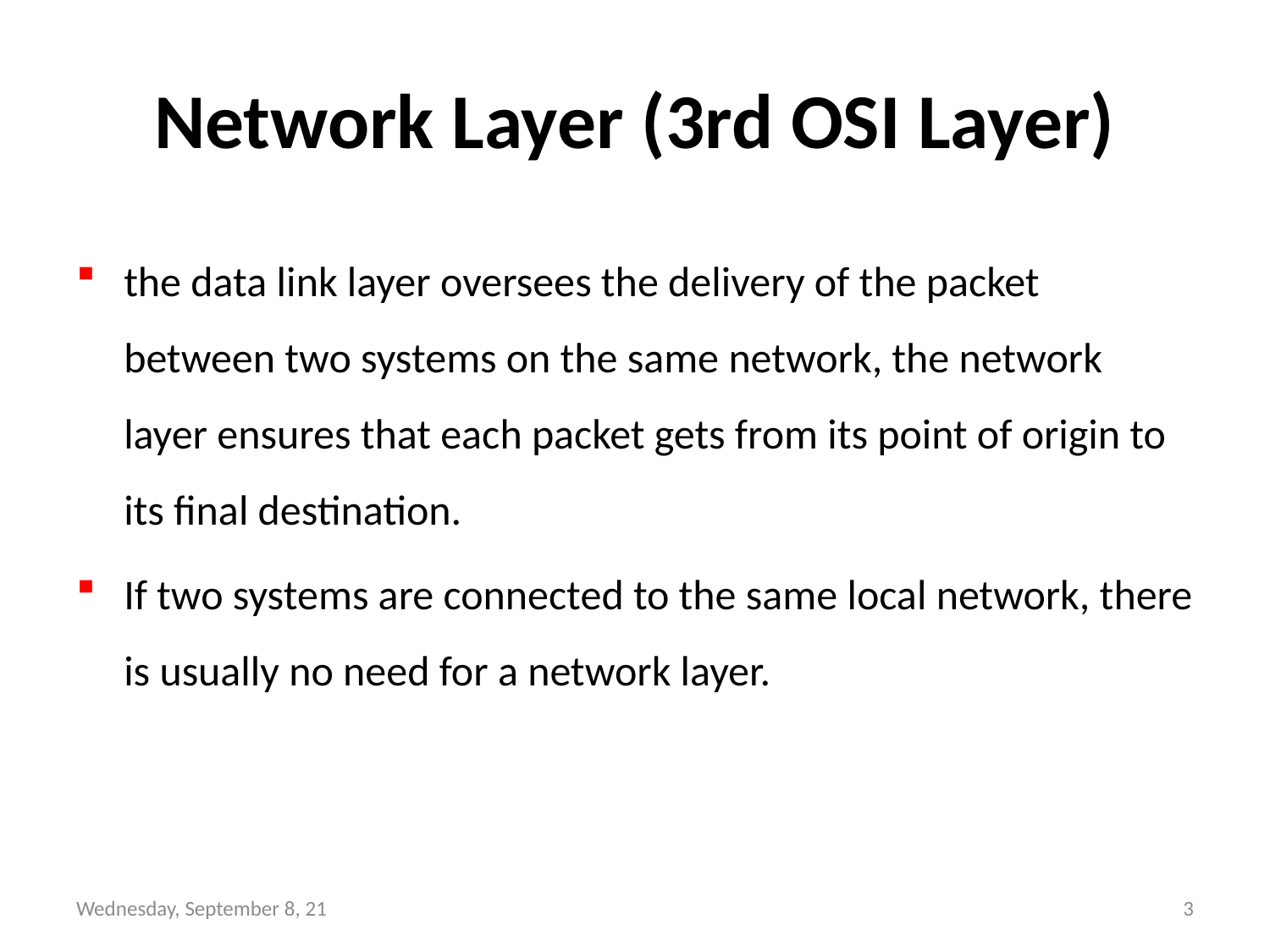

# Network Layer (3rd OSI Layer)
the data link layer oversees the delivery of the packet between two systems on the same network, the network layer ensures that each packet gets from its point of origin to its final destination.
If two systems are connected to the same local network, there is usually no need for a network layer.
Wednesday, September 8, 21
3